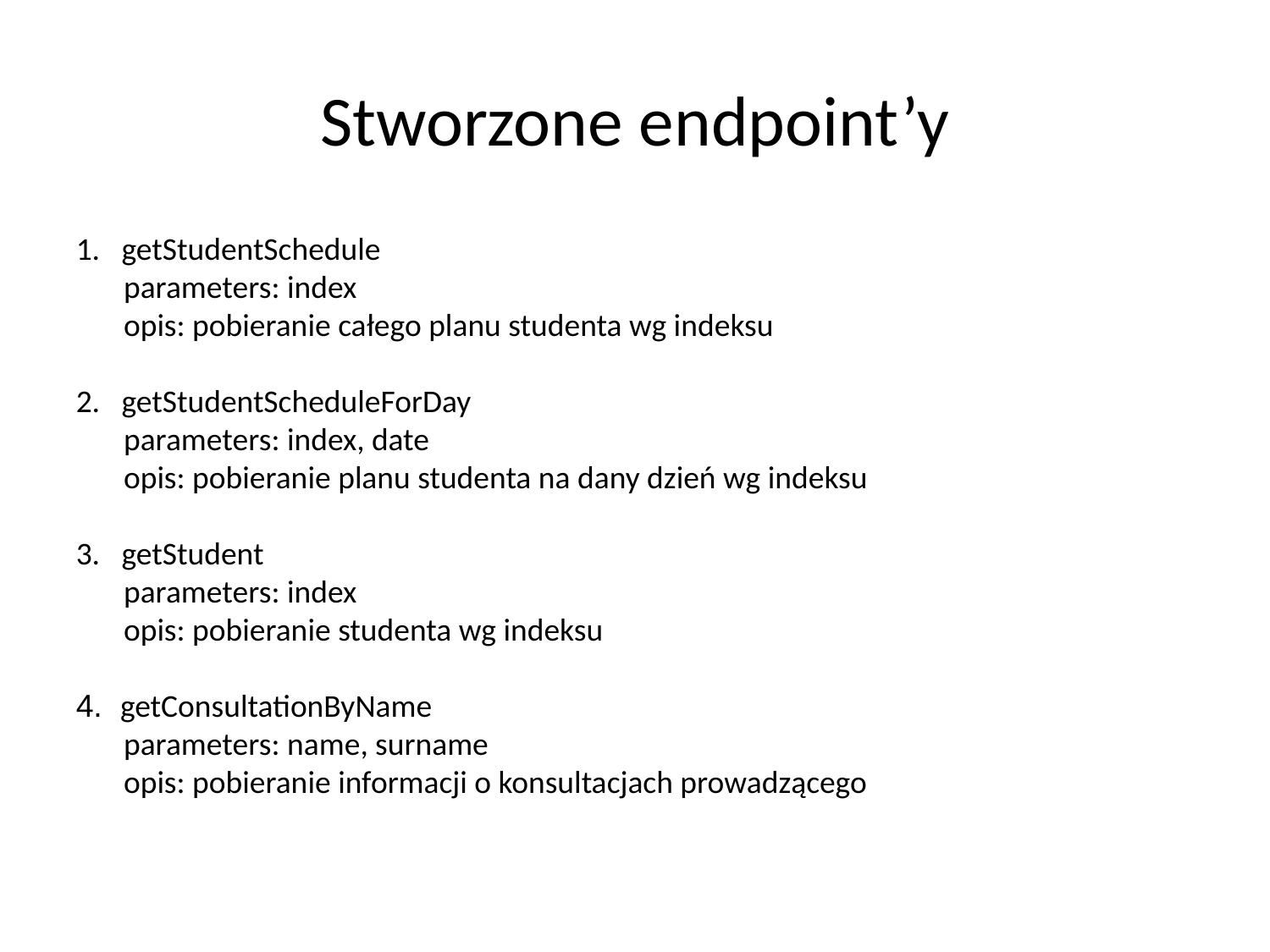

Stworzone endpoint’y
1.   getStudentSchedule
	parameters: index
	opis: pobieranie całego planu studenta wg indeksu

2.   getStudentScheduleForDay
	parameters: index, date
	opis: pobieranie planu studenta na dany dzień wg indeksu

3.   getStudent
	parameters: index
	opis: pobieranie studenta wg indeksu

4.  getConsultationByName
	parameters: name, surname
	opis: pobieranie informacji o konsultacjach prowadzącego